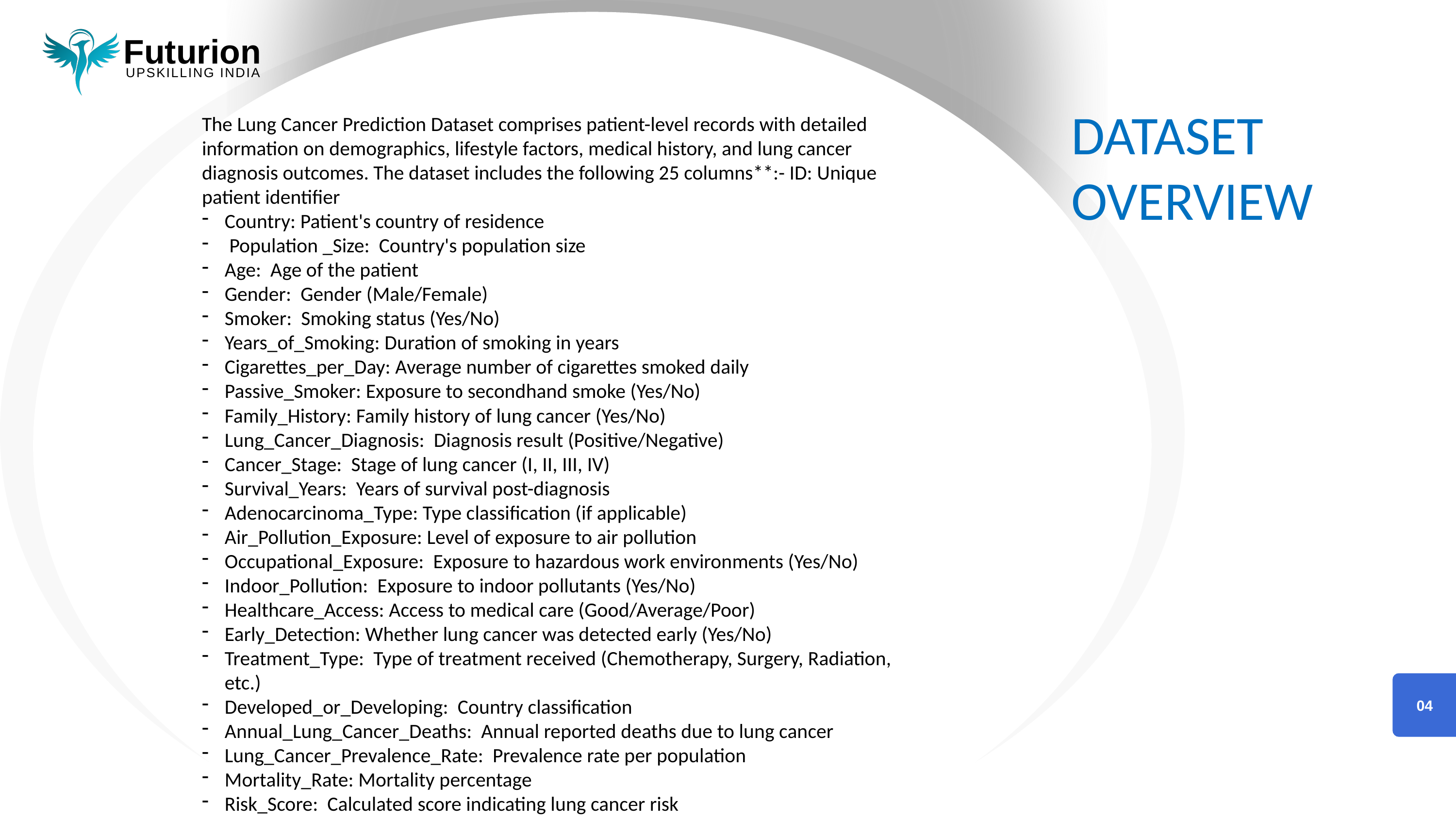

Futurion
UPSKILLING INDIA
DATASET OVERVIEW
The Lung Cancer Prediction Dataset comprises patient-level records with detailed information on demographics, lifestyle factors, medical history, and lung cancer diagnosis outcomes. The dataset includes the following 25 columns**:- ID: Unique patient identifier
Country: Patient's country of residence
 Population _Size:  Country's population size
Age:  Age of the patient
Gender:  Gender (Male/Female)
Smoker:  Smoking status (Yes/No)
Years_of_Smoking: Duration of smoking in years
Cigarettes_per_Day: Average number of cigarettes smoked daily
Passive_Smoker: Exposure to secondhand smoke (Yes/No)
Family_History: Family history of lung cancer (Yes/No)
Lung_Cancer_Diagnosis:  Diagnosis result (Positive/Negative)
Cancer_Stage:  Stage of lung cancer (I, II, III, IV)
Survival_Years:  Years of survival post-diagnosis
Adenocarcinoma_Type: Type classification (if applicable)
Air_Pollution_Exposure: Level of exposure to air pollution
Occupational_Exposure:  Exposure to hazardous work environments (Yes/No)
Indoor_Pollution:  Exposure to indoor pollutants (Yes/No)
Healthcare_Access: Access to medical care (Good/Average/Poor)
Early_Detection: Whether lung cancer was detected early (Yes/No)
Treatment_Type:  Type of treatment received (Chemotherapy, Surgery, Radiation, etc.)
Developed_or_Developing:  Country classification
Annual_Lung_Cancer_Deaths:  Annual reported deaths due to lung cancer
Lung_Cancer_Prevalence_Rate:  Prevalence rate per population
Mortality_Rate: Mortality percentage
Risk_Score:  Calculated score indicating lung cancer risk
Task 02
Normalize or standardize relevant fields (e.g., age, blood counts).

04